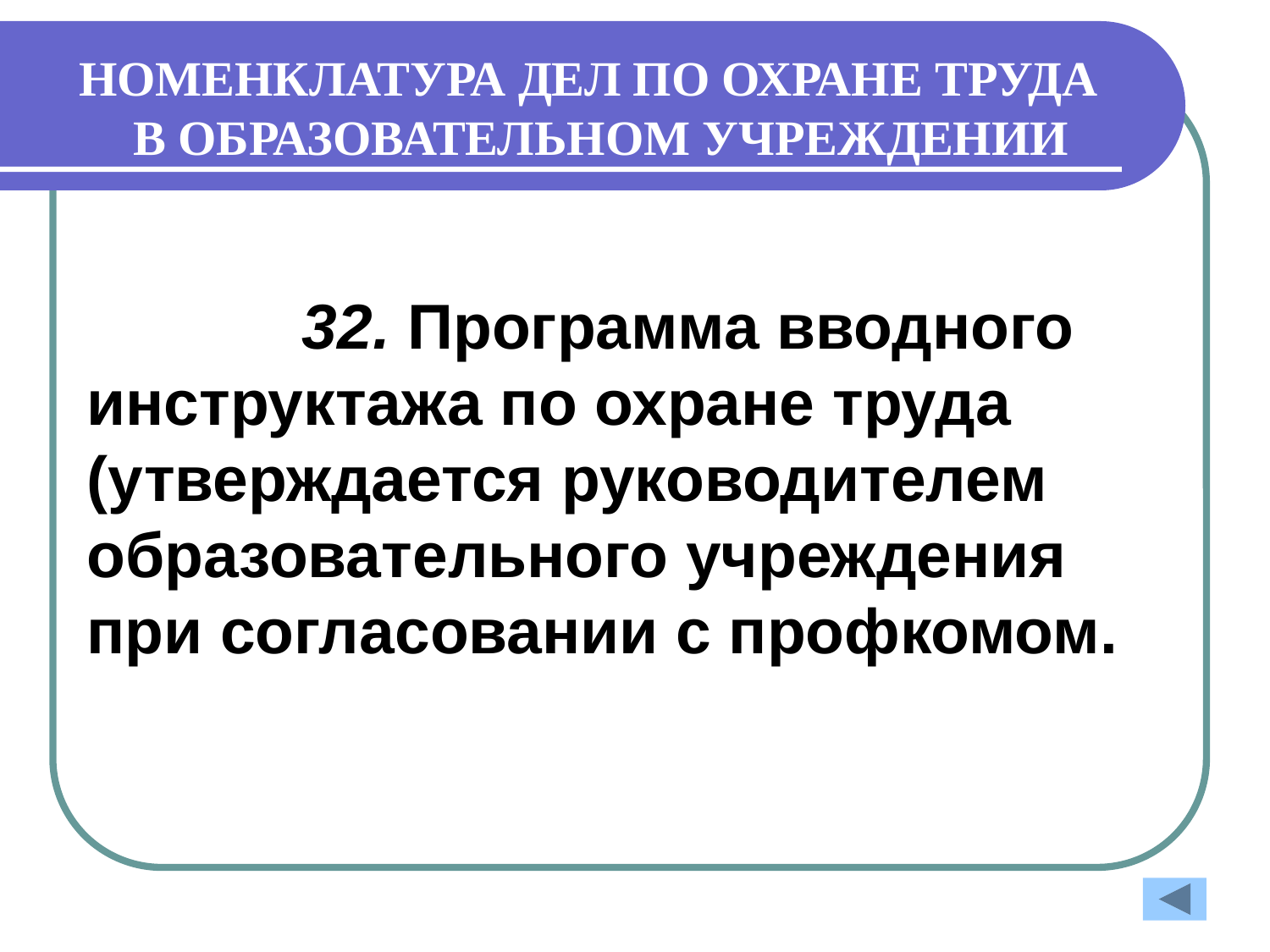

# НОМЕНКЛАТУРА ДЕЛ ПО ОХРАНЕ ТРУДА В ОБРАЗОВАТЕЛЬНОМ УЧРЕЖДЕНИИ

       32. Программа вводного   инструктажа по охране труда   (утверждается руководителем образовательного учреждения при согласовании с профкомом.